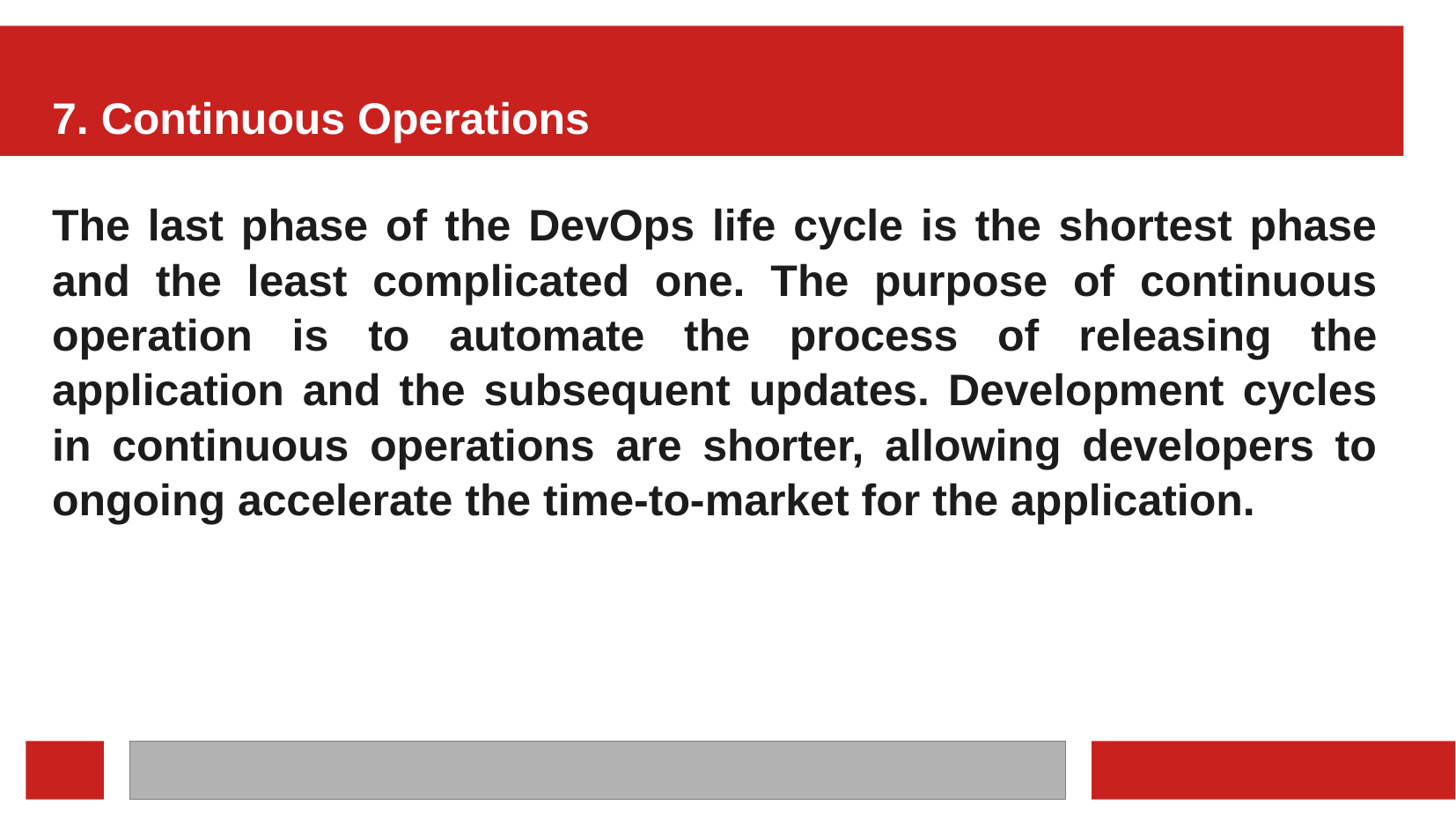

# 7. Continuous Operations
The last phase of the DevOps life cycle is the shortest phase and the least complicated one. The purpose of continuous operation is to automate the process of releasing the application and the subsequent updates. Development cycles in continuous operations are shorter, allowing developers to ongoing accelerate the time-to-market for the application.
14